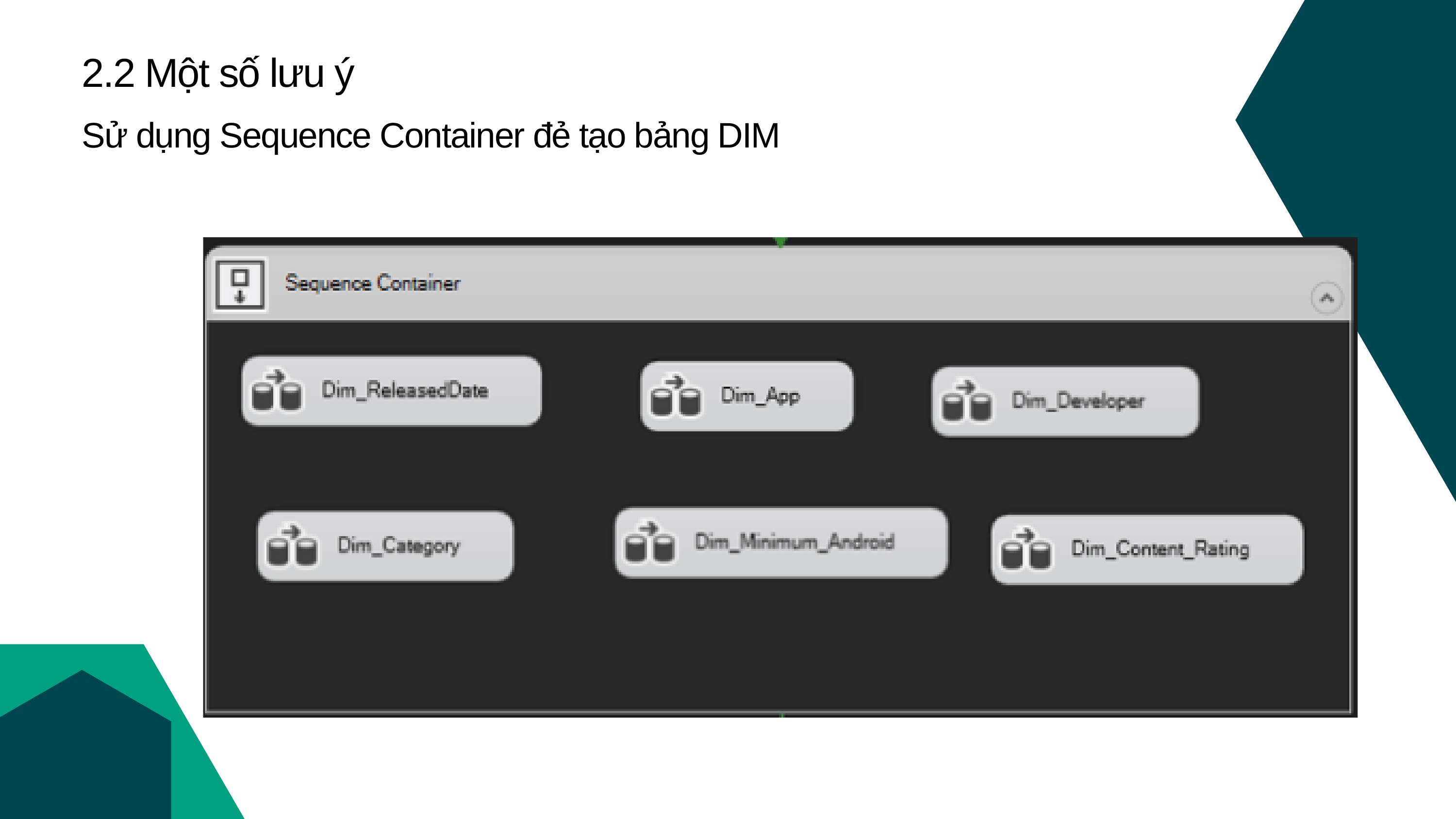

2.2 Một số lưu ý
Sử dụng Sequence Container đẻ tạo bảng DIM